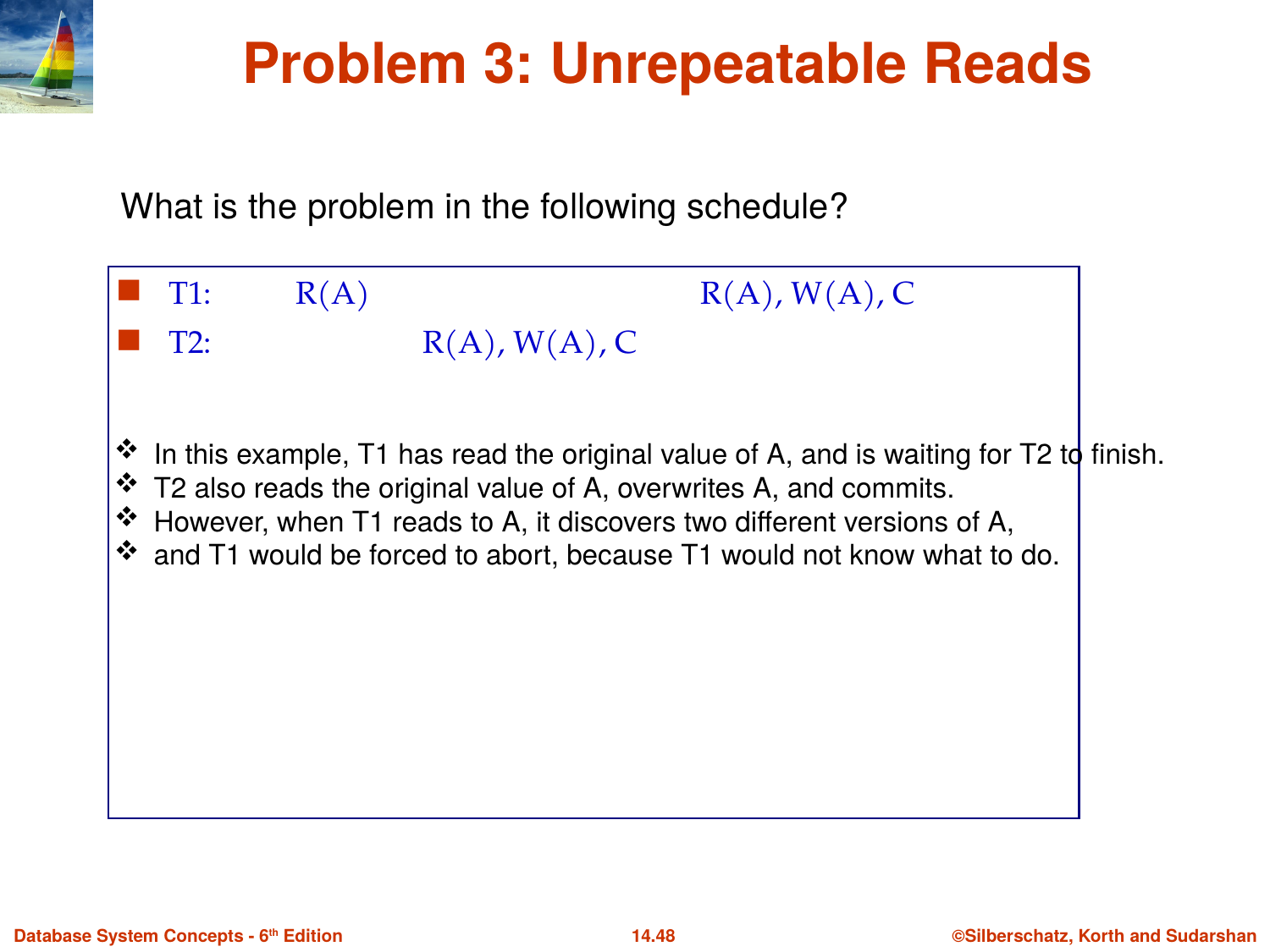

# Problem 3: Unrepeatable Reads
What is the problem in the following schedule?
T1:	R(A)  		     	   R(A), W(A), C
T2:		R(A), W(A), C
In this example, T1 has read the original value of A, and is waiting for T2 to finish.
T2 also reads the original value of A, overwrites A, and commits.
However, when T1 reads to A, it discovers two different versions of A,
and T1 would be forced to abort, because T1 would not know what to do.